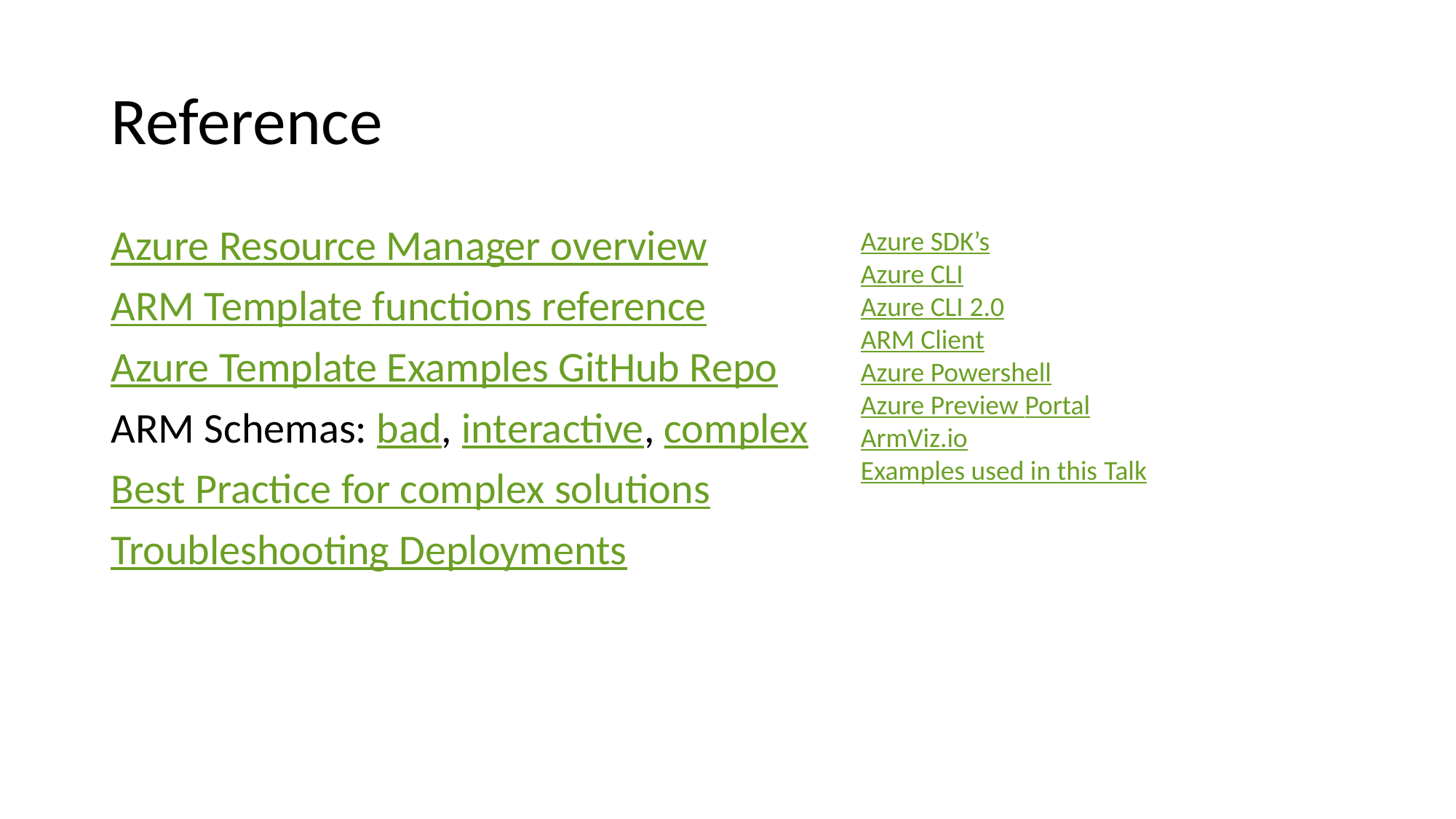

# Reference
Azure Resource Manager overview
ARM Template functions reference
Azure Template Examples GitHub Repo
ARM Schemas: bad, interactive, complex
Best Practice for complex solutions
Troubleshooting Deployments

Azure SDK’s
Azure CLI
Azure CLI 2.0
ARM Client
Azure Powershell
Azure Preview Portal
ArmViz.io
Examples used in this Talk